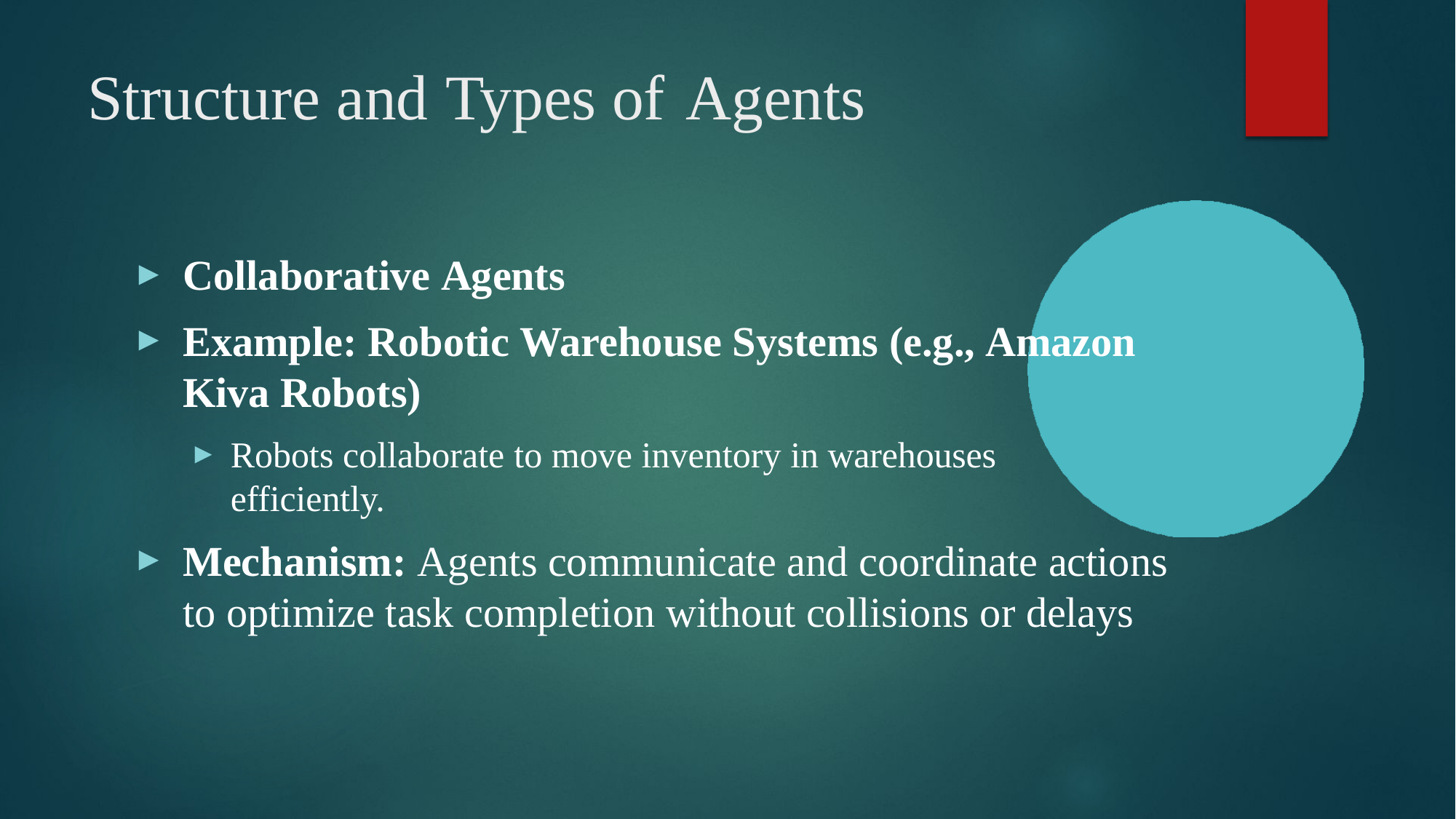

# Structure and	Types of	Agents
Collaborative Agents
Example: Robotic Warehouse Systems (e.g., Amazon Kiva Robots)
Robots collaborate to move inventory in warehouses efficiently.
Mechanism: Agents communicate and coordinate actions to optimize task completion without collisions or delays